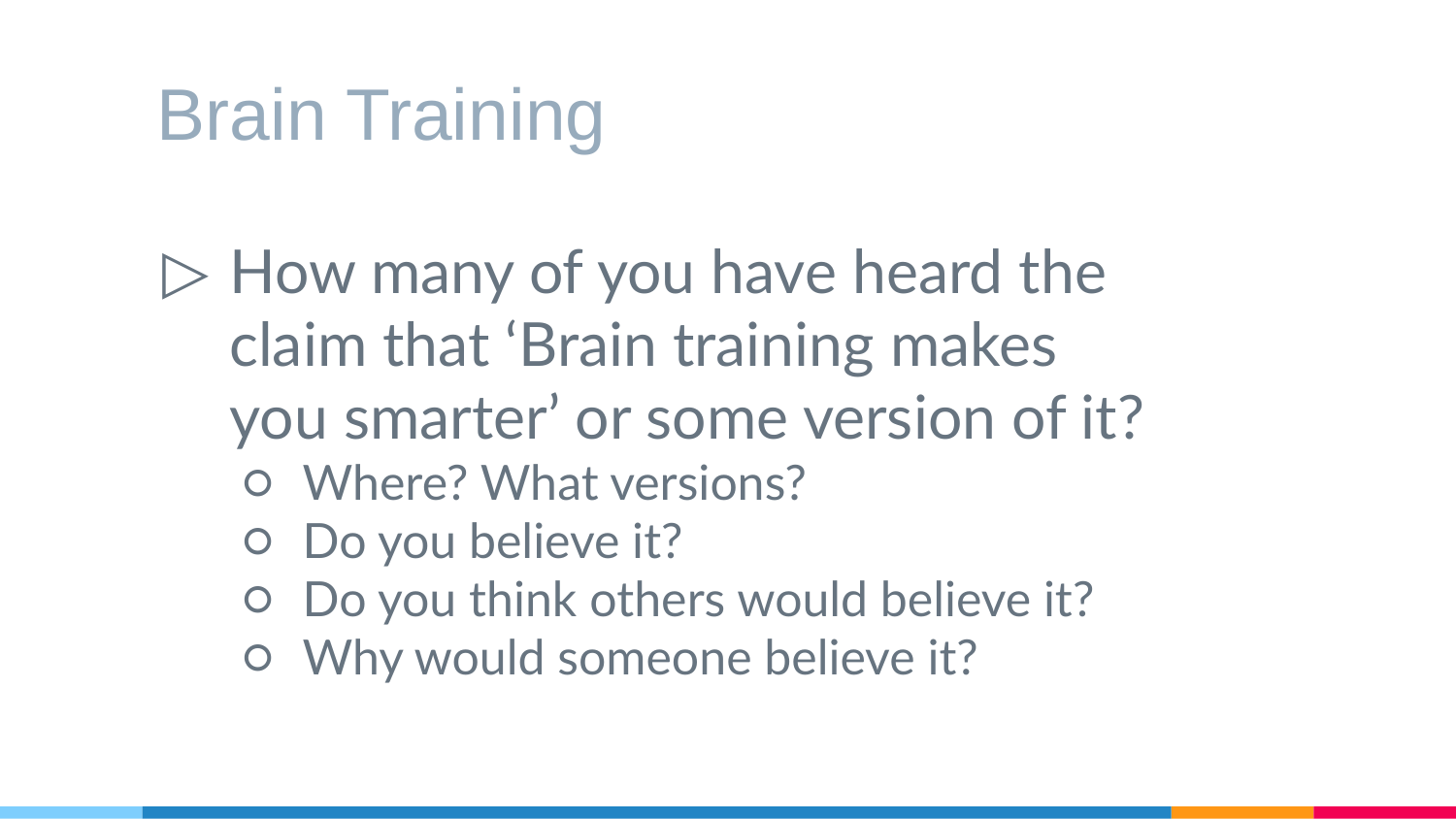

# Brain Training
How many of you have heard the claim that ‘Brain training makes you smarter’ or some version of it?
Where? What versions?
Do you believe it?
Do you think others would believe it?
Why would someone believe it?